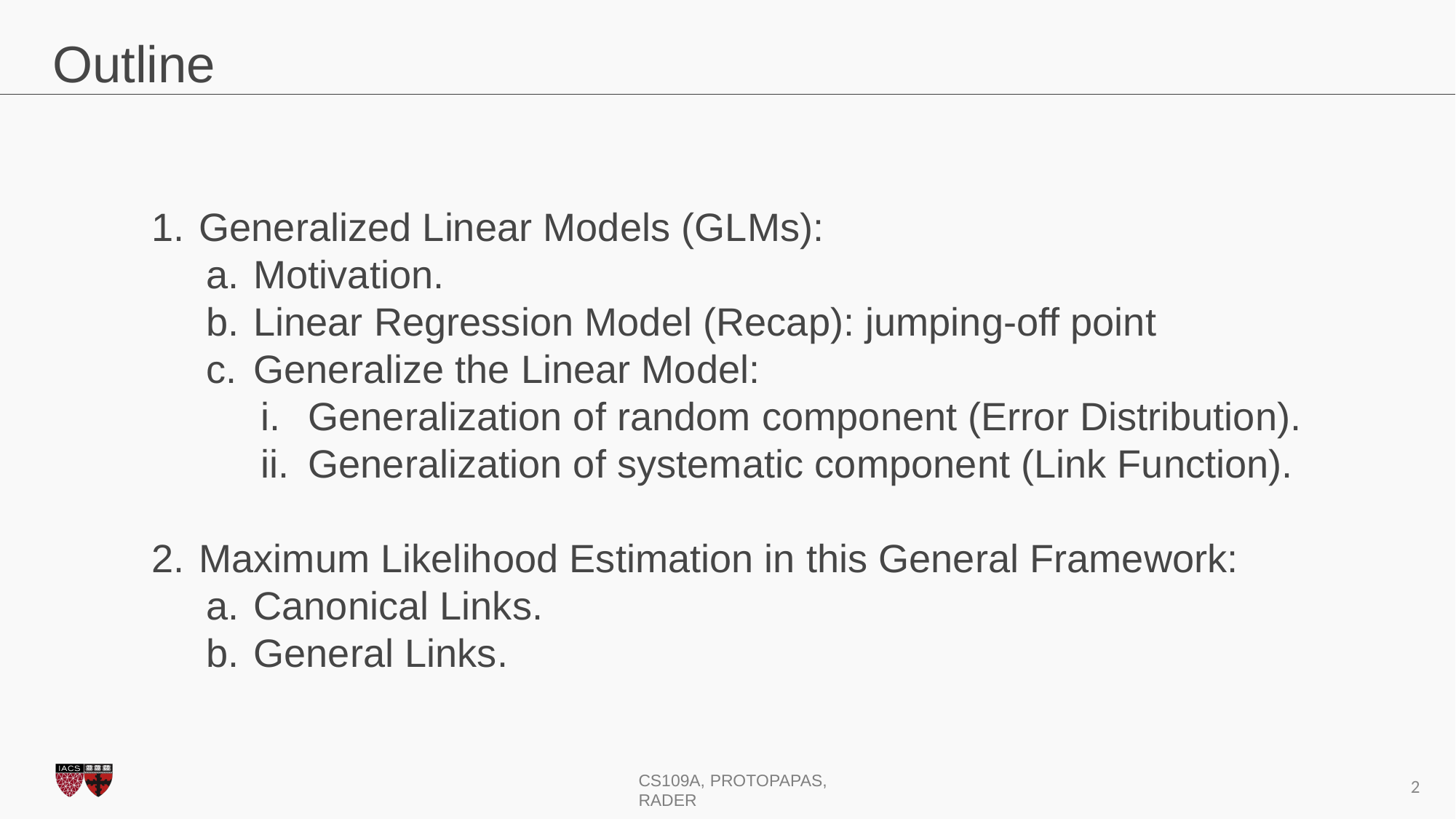

# Outline
Generalized Linear Models (GLMs):
Motivation.
Linear Regression Model (Recap): jumping-off point
Generalize the Linear Model:
Generalization of random component (Error Distribution).
Generalization of systematic component (Link Function).
Maximum Likelihood Estimation in this General Framework:
Canonical Links.
General Links.
2